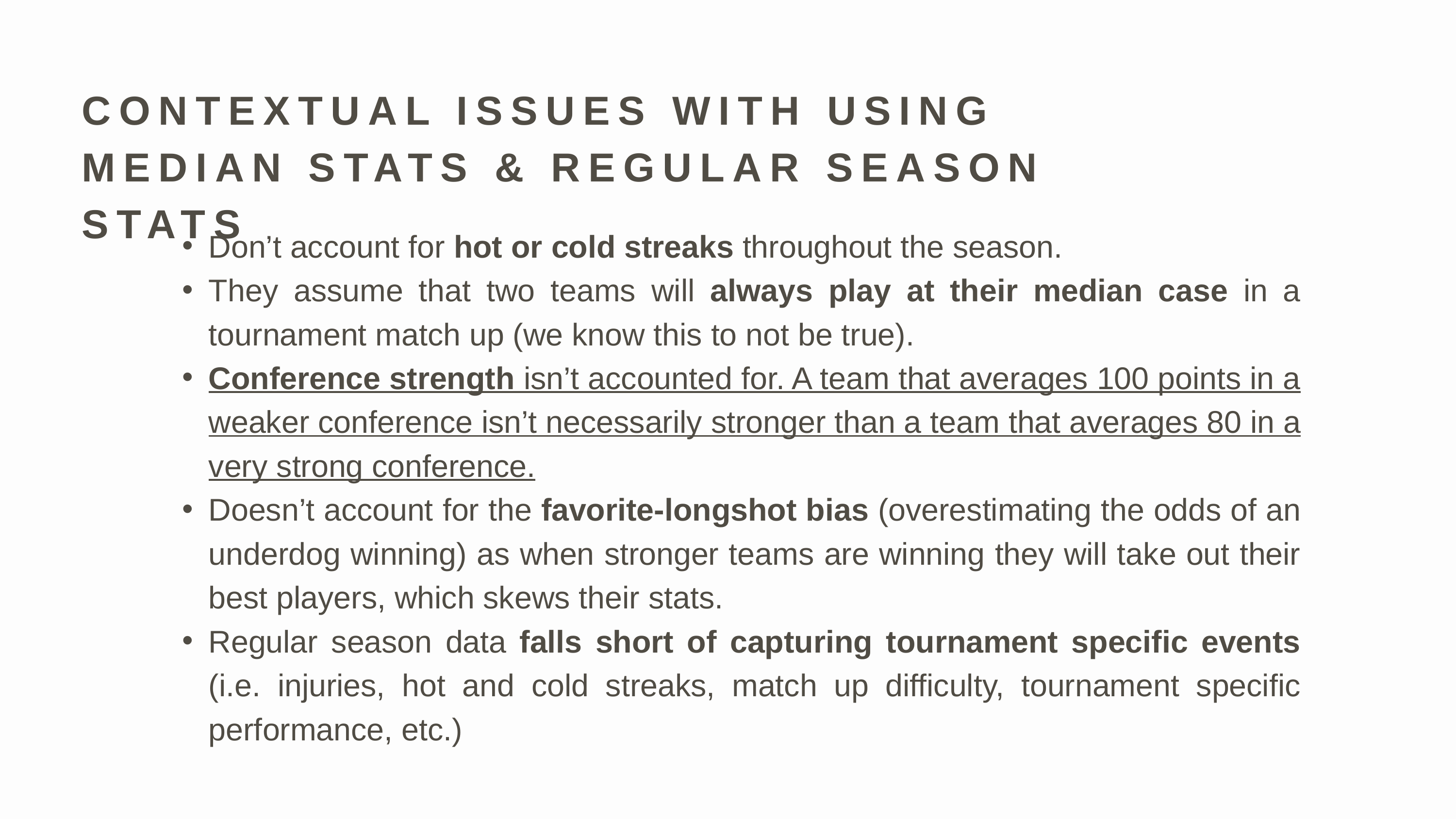

CONTEXTUAL ISSUES WITH USING MEDIAN STATS & REGULAR SEASON STATS
Don’t account for hot or cold streaks throughout the season.
They assume that two teams will always play at their median case in a tournament match up (we know this to not be true).
Conference strength isn’t accounted for. A team that averages 100 points in a weaker conference isn’t necessarily stronger than a team that averages 80 in a very strong conference.
Doesn’t account for the favorite-longshot bias (overestimating the odds of an underdog winning) as when stronger teams are winning they will take out their best players, which skews their stats.
Regular season data falls short of capturing tournament specific events (i.e. injuries, hot and cold streaks, match up difficulty, tournament specific performance, etc.)